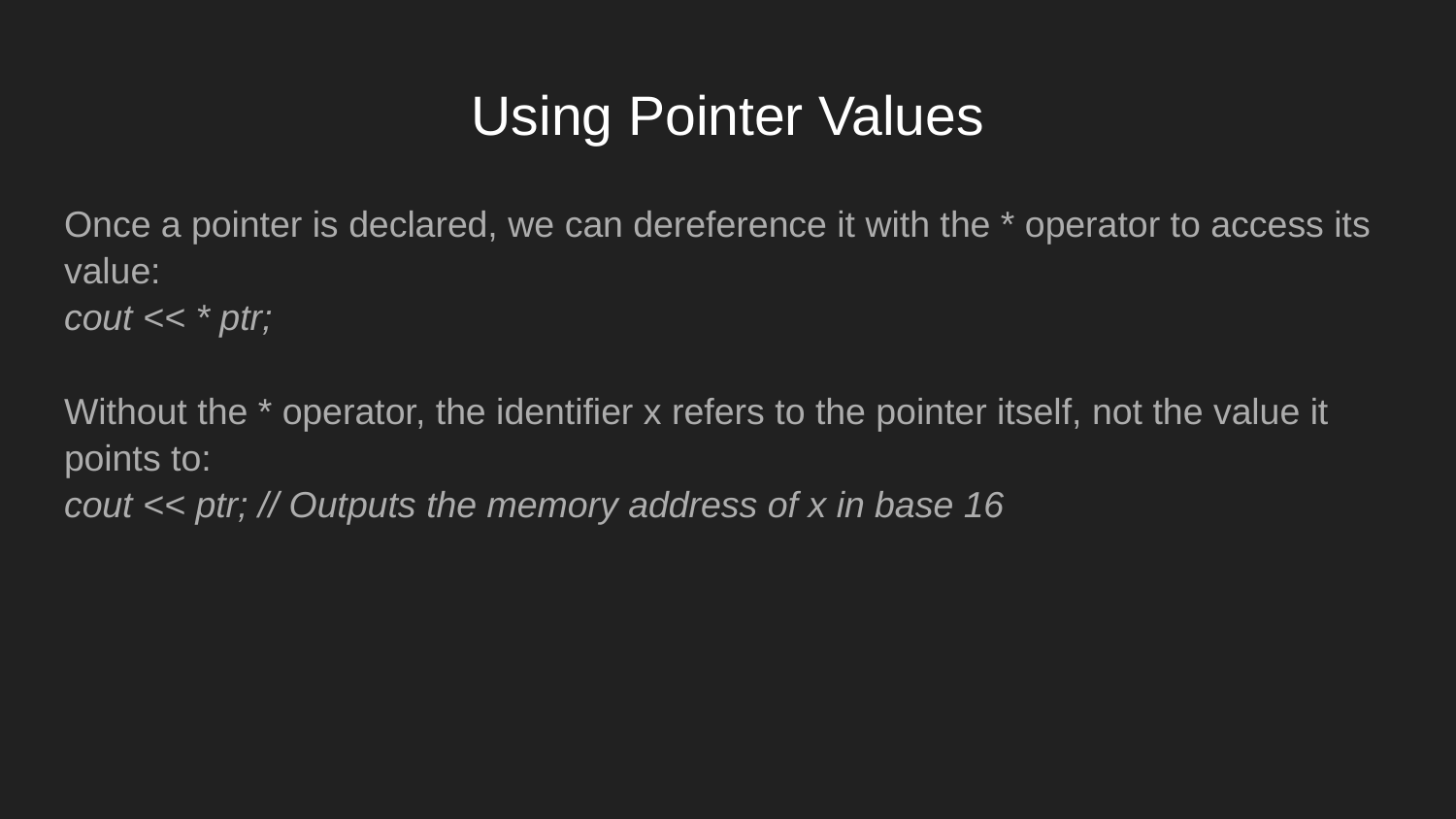

# Using Pointer Values
Once a pointer is declared, we can dereference it with the * operator to access its value:
cout << * ptr;

Without the * operator, the identifier x refers to the pointer itself, not the value it points to:
cout << ptr; // Outputs the memory address of x in base 16